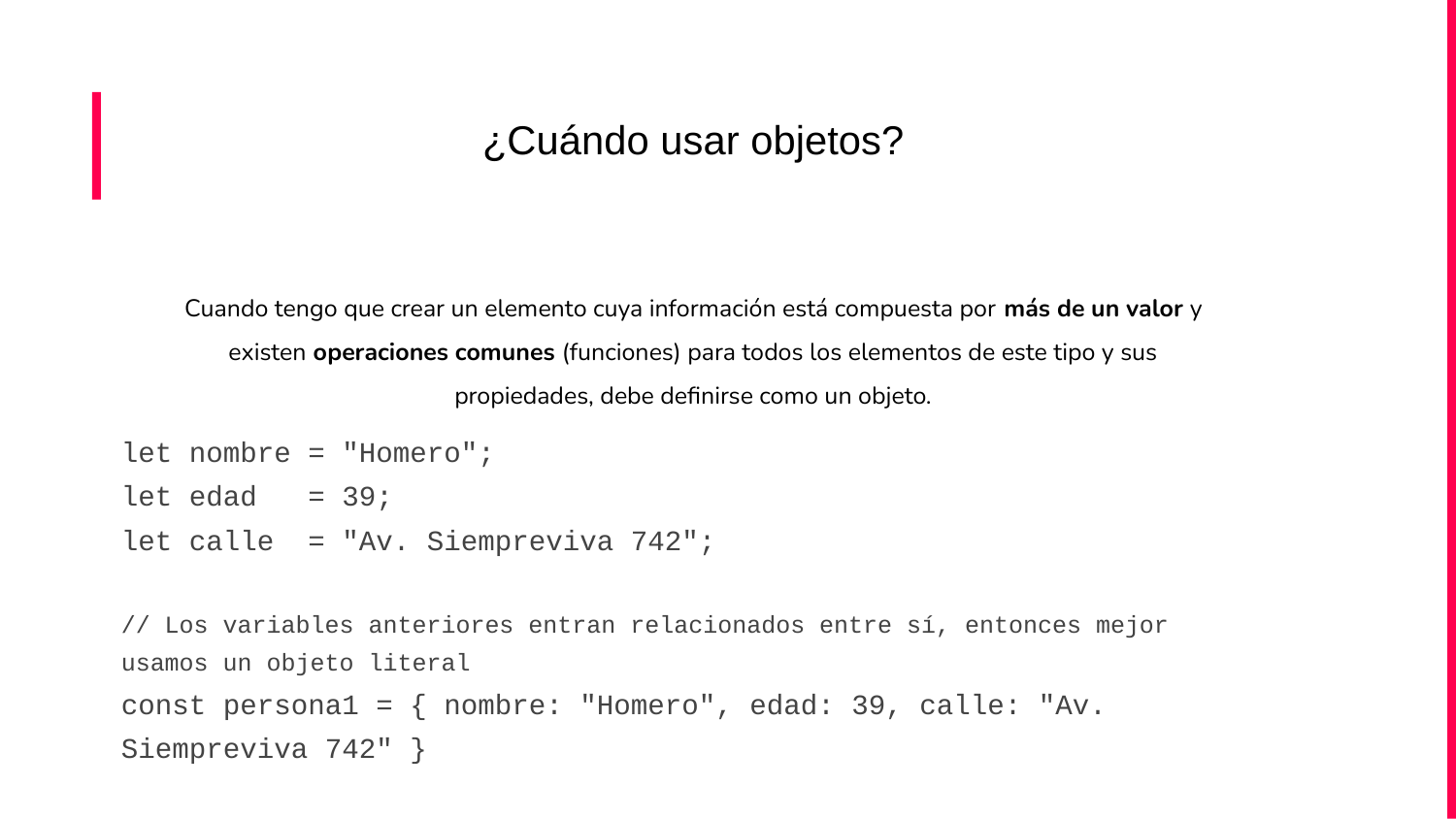

¿Cuándo usar objetos?

Cuando tengo que crear un elemento cuya información está compuesta por más de un valor y existen operaciones comunes (funciones) para todos los elementos de este tipo y sus propiedades, debe definirse como un objeto.

let nombre = "Homero";
let edad   = 39;
let calle  = "Av. Siempreviva 742";

// Los variables anteriores entran relacionados entre sí, entonces mejor usamos un objeto literal
const persona1 = { nombre: "Homero", edad: 39, calle: "Av. Siempreviva 742" }